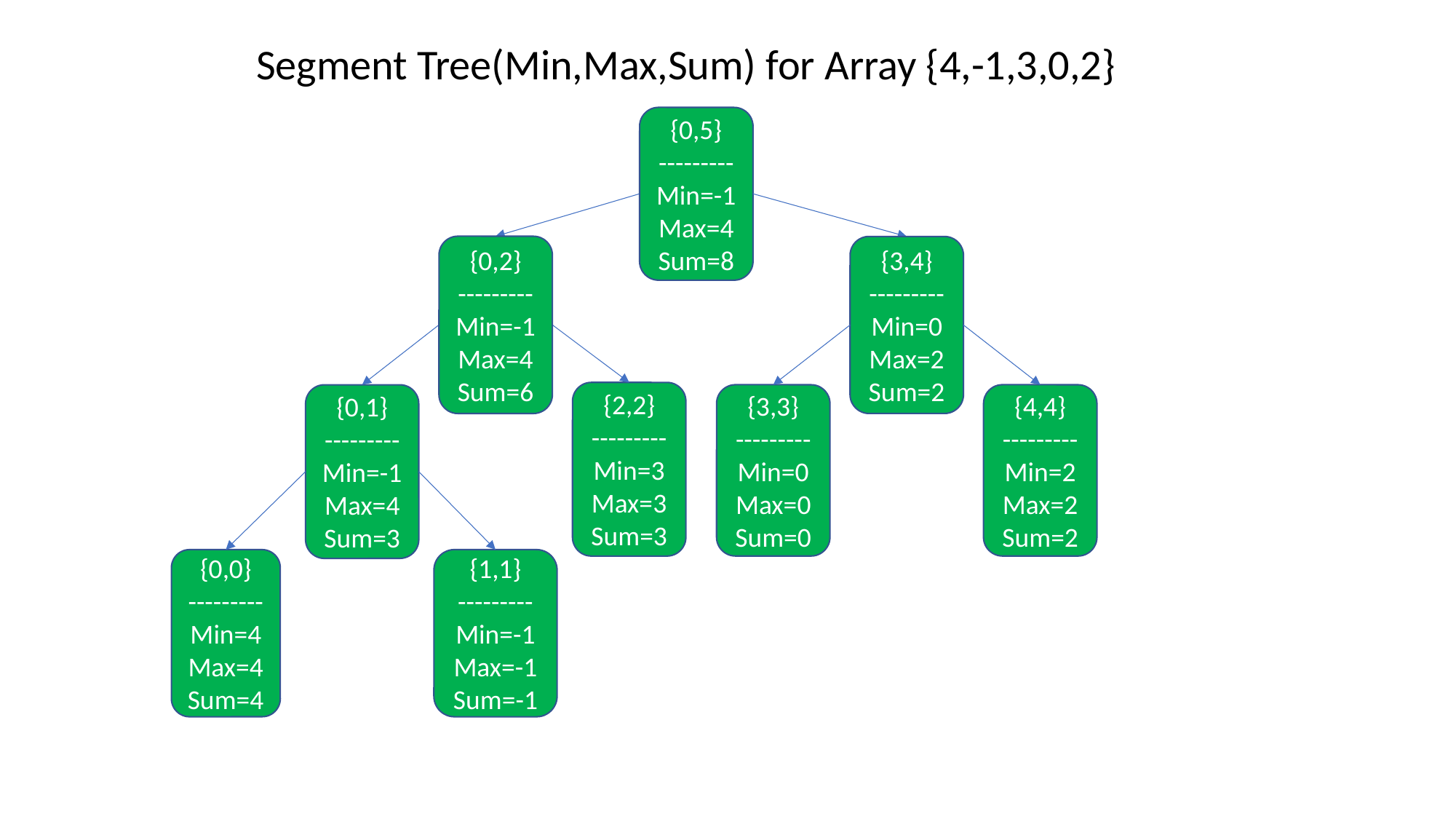

Segment Tree(Min,Max,Sum) for Array {4,-1,3,0,2}
{0,5}
---------
Min=-1
Max=4
Sum=8
{0,2}
---------
Min=-1
Max=4
Sum=6
{3,4}
---------
Min=0
Max=2
Sum=2
{2,2}
---------
Min=3
Max=3
Sum=3
{0,1}
---------
Min=-1
Max=4
Sum=3
{3,3}
---------
Min=0
Max=0
Sum=0
{4,4}
---------
Min=2
Max=2
Sum=2
{0,0}
---------
Min=4
Max=4
Sum=4
{1,1}
---------
Min=-1
Max=-1
Sum=-1